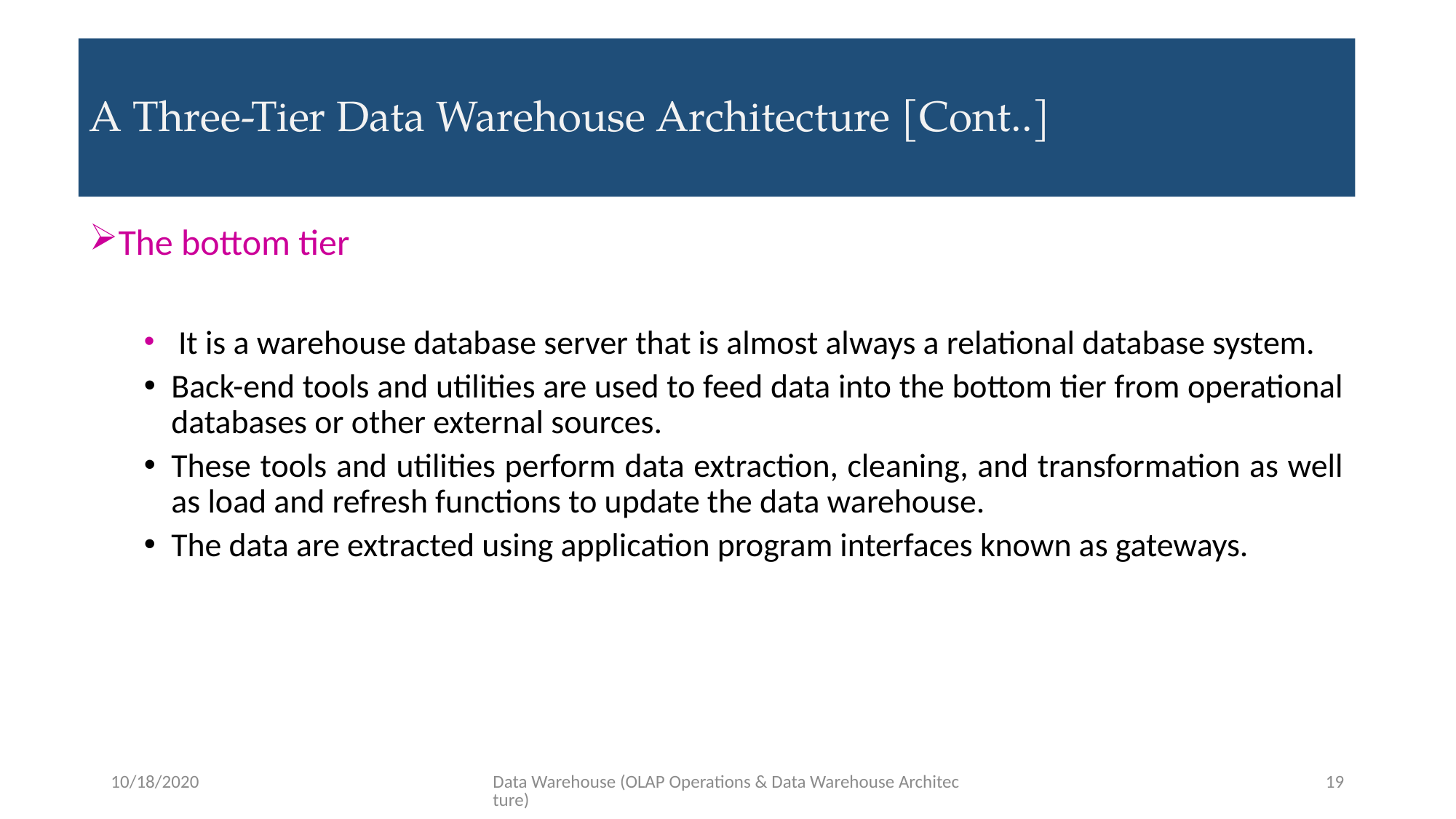

# A Three-Tier Data Warehouse Architecture [Cont..]
The bottom tier

 It is a warehouse database server that is almost always a relational database system.
Back-end tools and utilities are used to feed data into the bottom tier from operational databases or other external sources.
These tools and utilities perform data extraction, cleaning, and transformation as well as load and refresh functions to update the data warehouse.
The data are extracted using application program interfaces known as gateways.
10/18/2020
Data Warehouse (OLAP Operations & Data Warehouse Architecture)
19